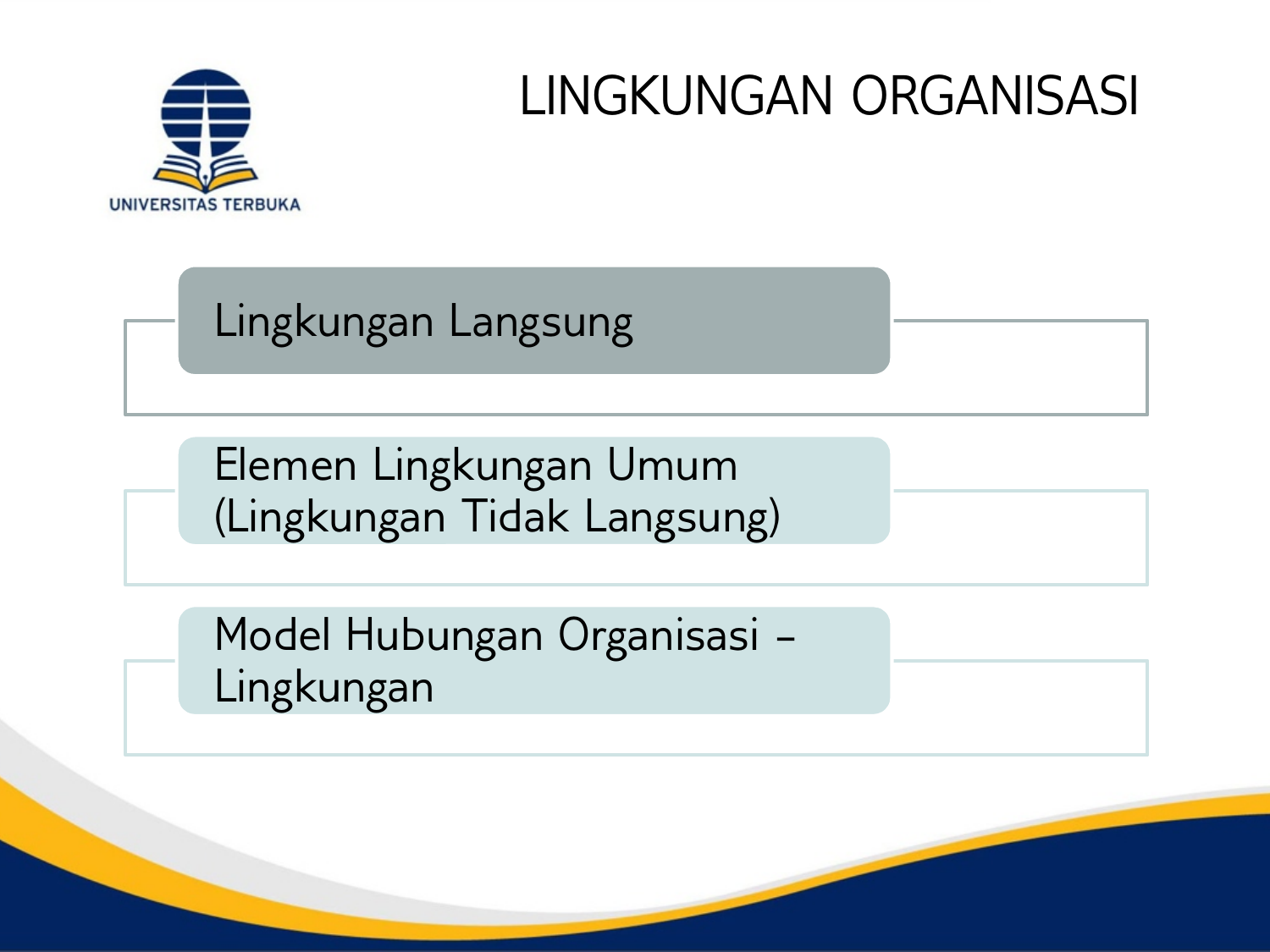

# LINGKUNGAN ORGANISASI
Lingkungan Langsung
Elemen Lingkungan Umum (Lingkungan Tidak Langsung)
Model Hubungan Organisasi – Lingkungan